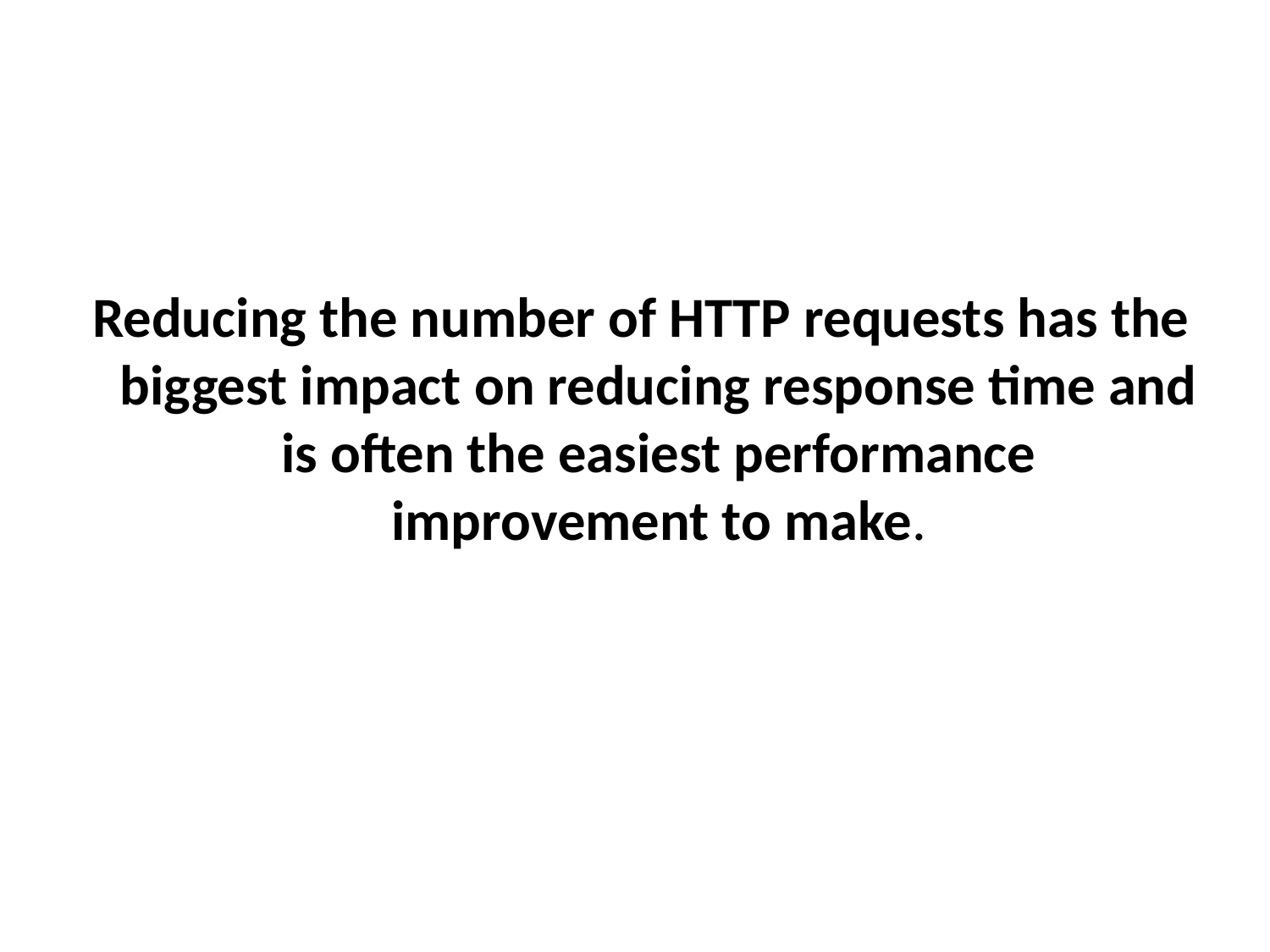

Reducing the number of HTTP requests has the biggest impact on reducing response time and is often the easiest performance improvement to make.